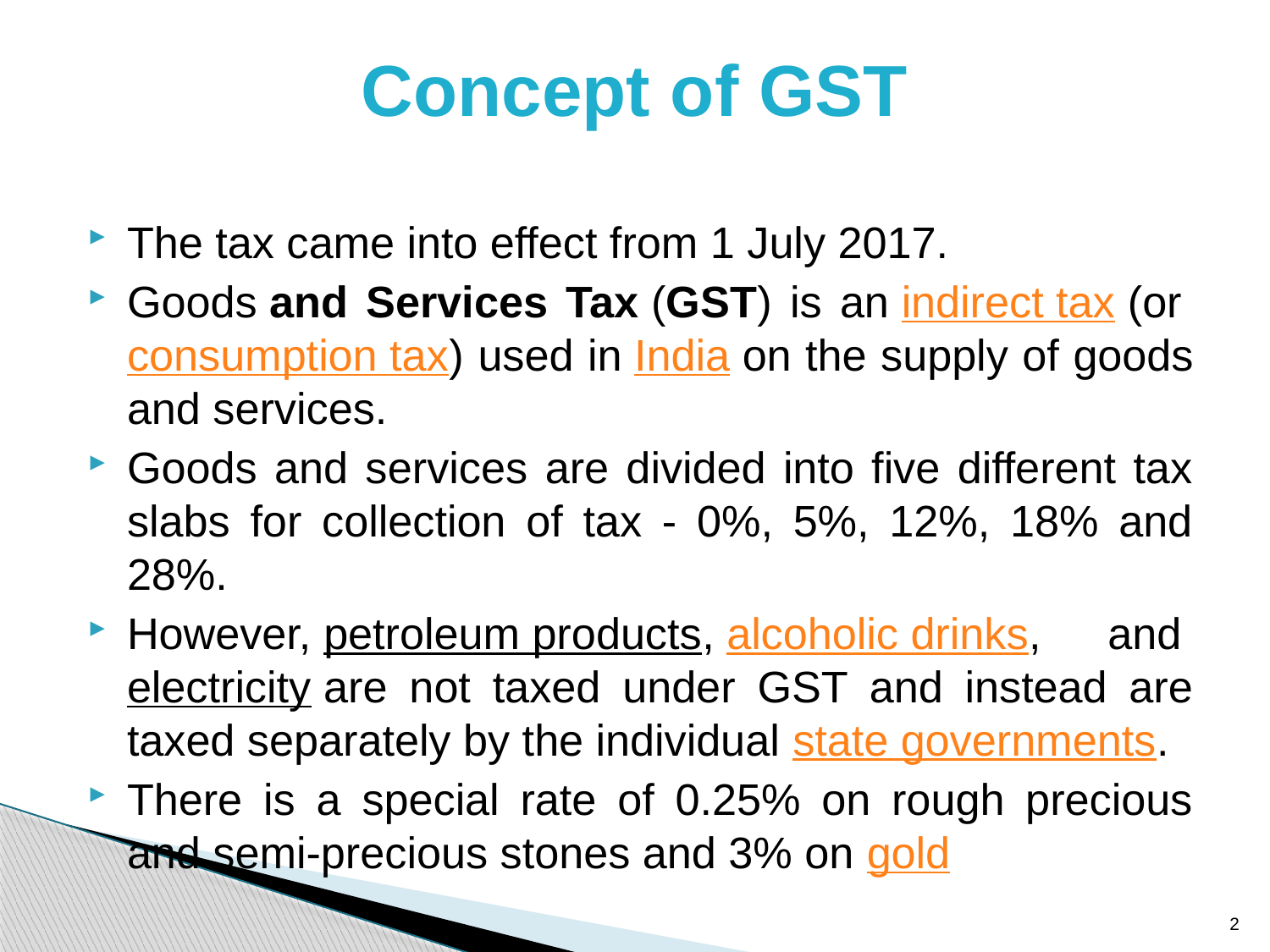

# Concept of GST

The tax came into effect from 1 July 2017.
Goods and Services Tax (GST) is an indirect tax (or consumption tax) used in India on the supply of goods and services.
Goods and services are divided into five different tax slabs for collection of tax - 0%, 5%, 12%, 18% and 28%.
However, petroleum products, alcoholic drinks, and electricity are not taxed under GST and instead are taxed separately by the individual state governments.
There is a special rate of 0.25% on rough precious and semi-precious stones and 3% on gold

2